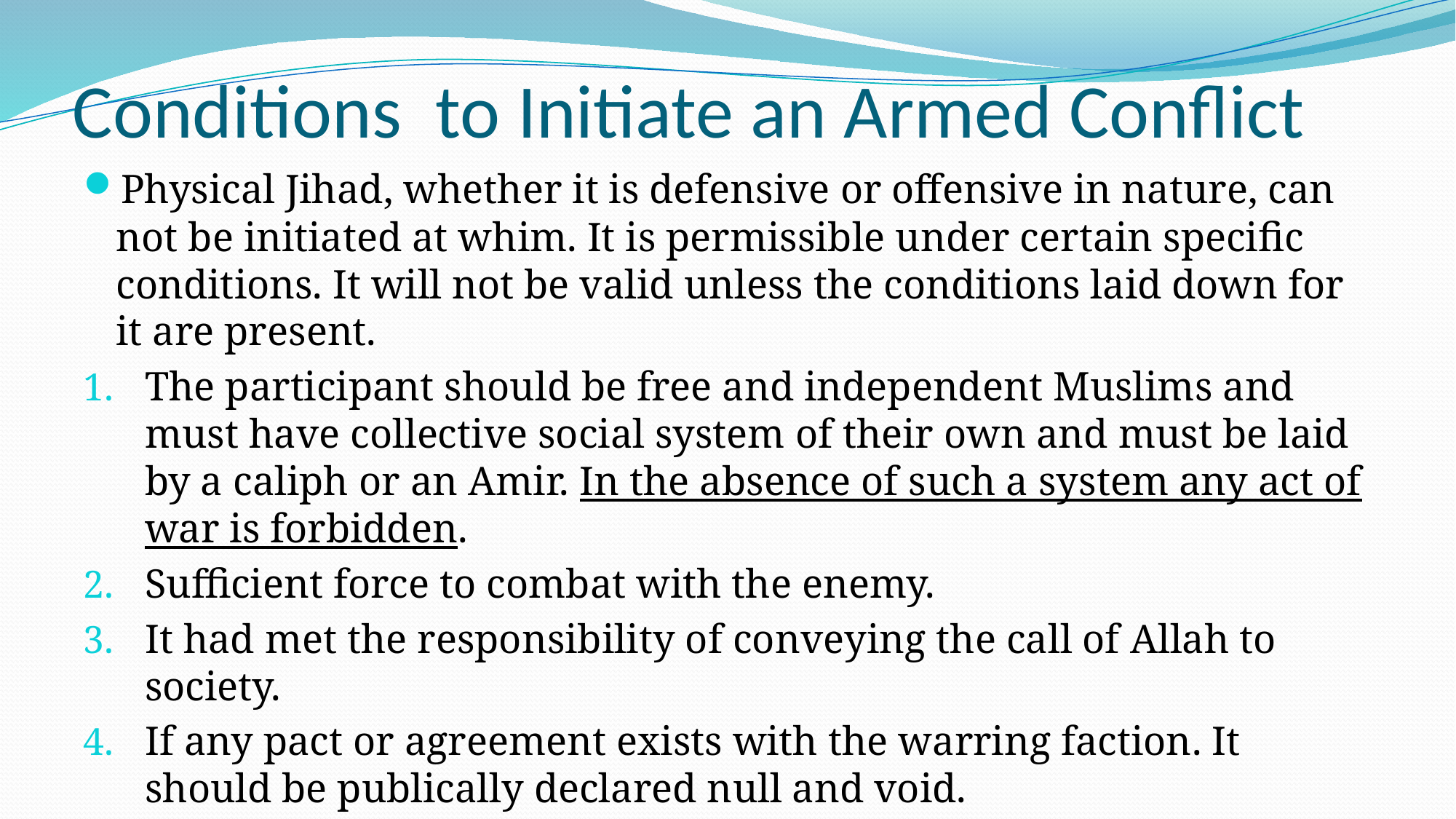

# Conditions  to Initiate an Armed Conflict
Physical Jihad, whether it is defensive or offensive in nature, can not be initiated at whim. It is permissible under certain specific conditions. It will not be valid unless the conditions laid down for it are present.
The participant should be free and independent Muslims and must have collective social system of their own and must be laid by a caliph or an Amir. In the absence of such a system any act of war is forbidden.
Sufficient force to combat with the enemy.
It had met the responsibility of conveying the call of Allah to society.
If any pact or agreement exists with the warring faction. It should be publically declared null and void.
It should be exclusively for the sake of Allah and serving the religion.